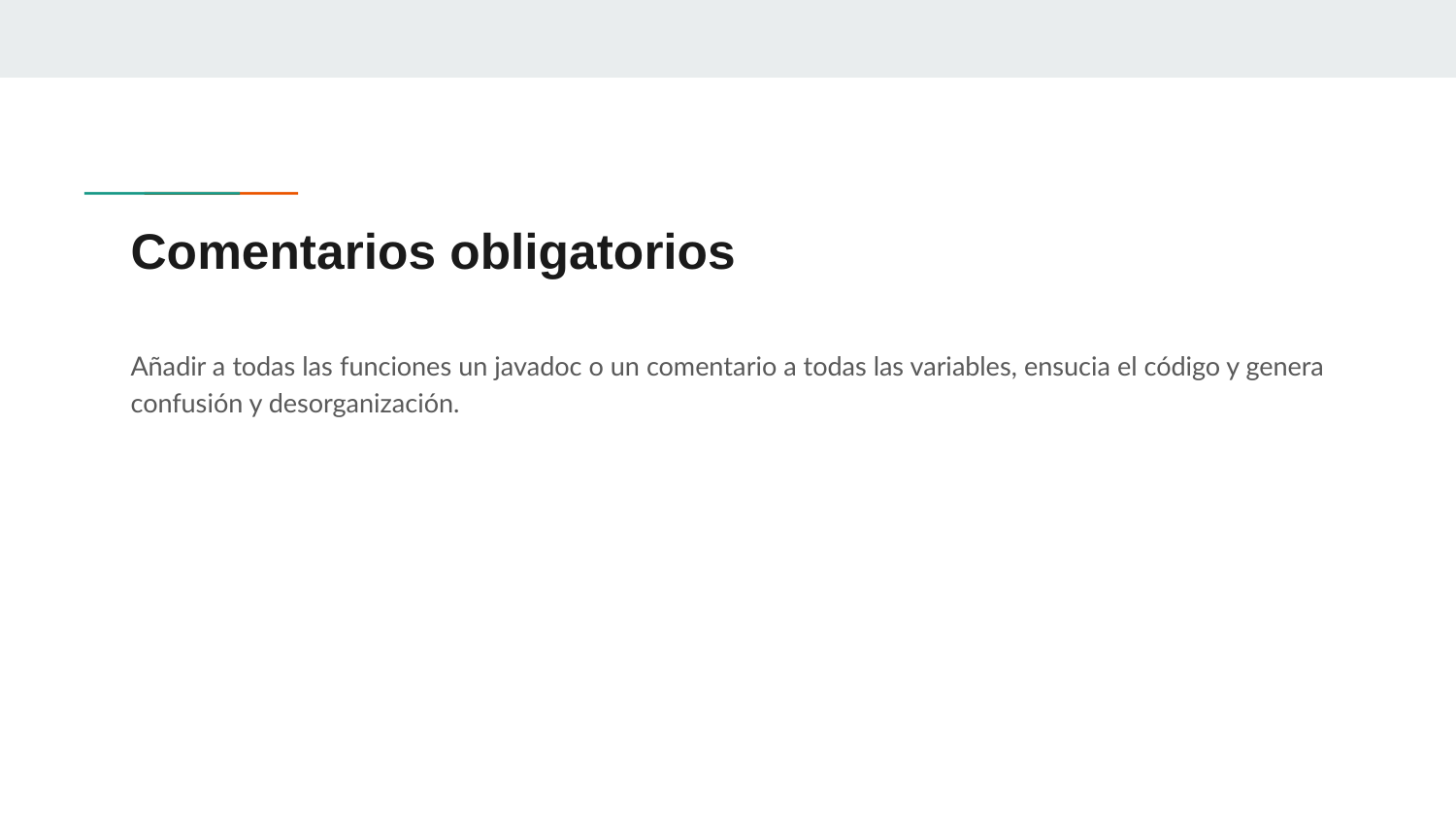

# Comentarios obligatorios
Añadir a todas las funciones un javadoc o un comentario a todas las variables, ensucia el código y genera confusión y desorganización.